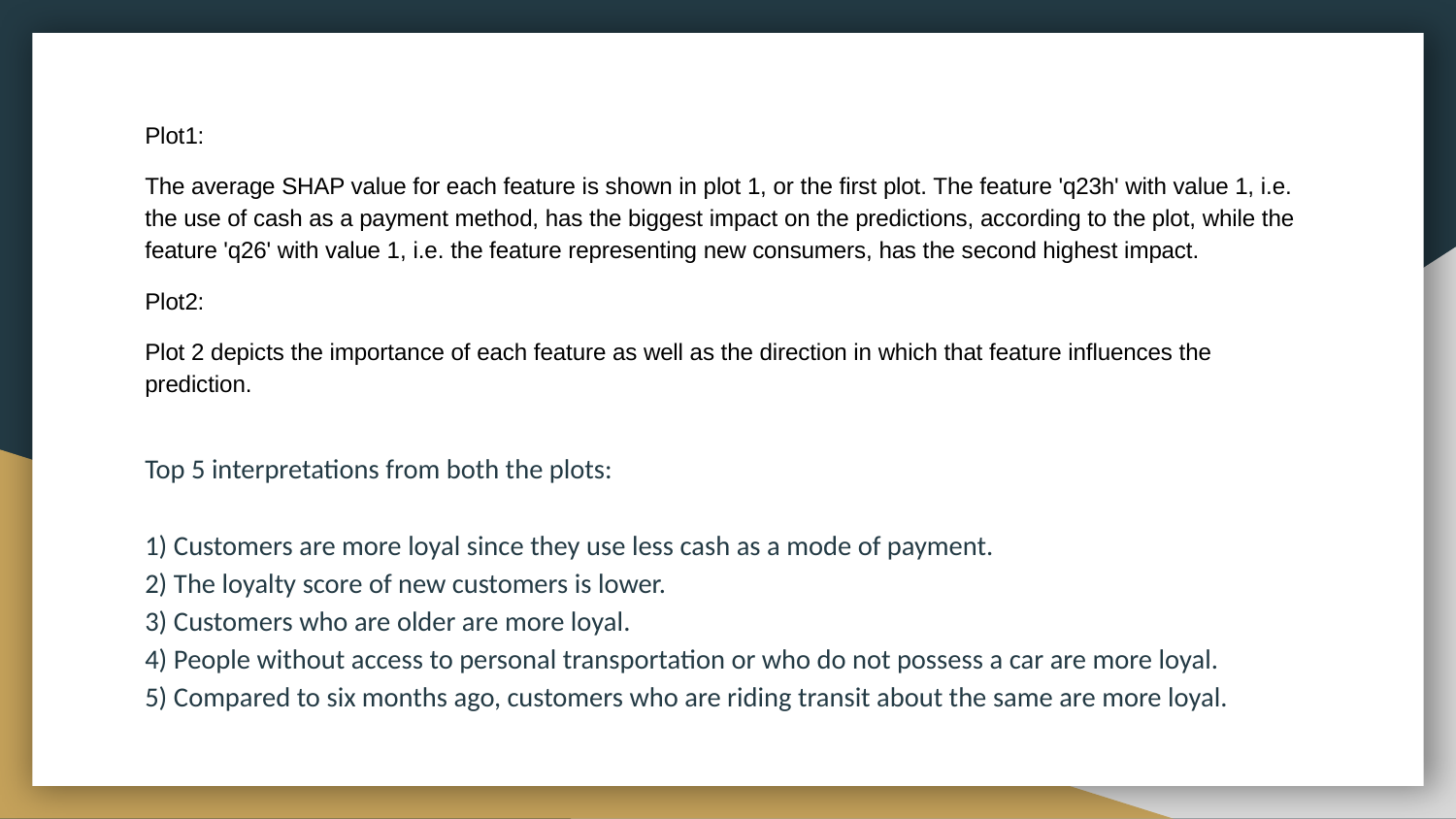

Plot1:
The average SHAP value for each feature is shown in plot 1, or the first plot. The feature 'q23h' with value 1, i.e. the use of cash as a payment method, has the biggest impact on the predictions, according to the plot, while the feature 'q26' with value 1, i.e. the feature representing new consumers, has the second highest impact.
Plot2:
Plot 2 depicts the importance of each feature as well as the direction in which that feature influences the prediction.

Top 5 interpretations from both the plots:

1) Customers are more loyal since they use less cash as a mode of payment.
2) The loyalty score of new customers is lower.
3) Customers who are older are more loyal.
4) People without access to personal transportation or who do not possess a car are more loyal.
5) Compared to six months ago, customers who are riding transit about the same are more loyal.